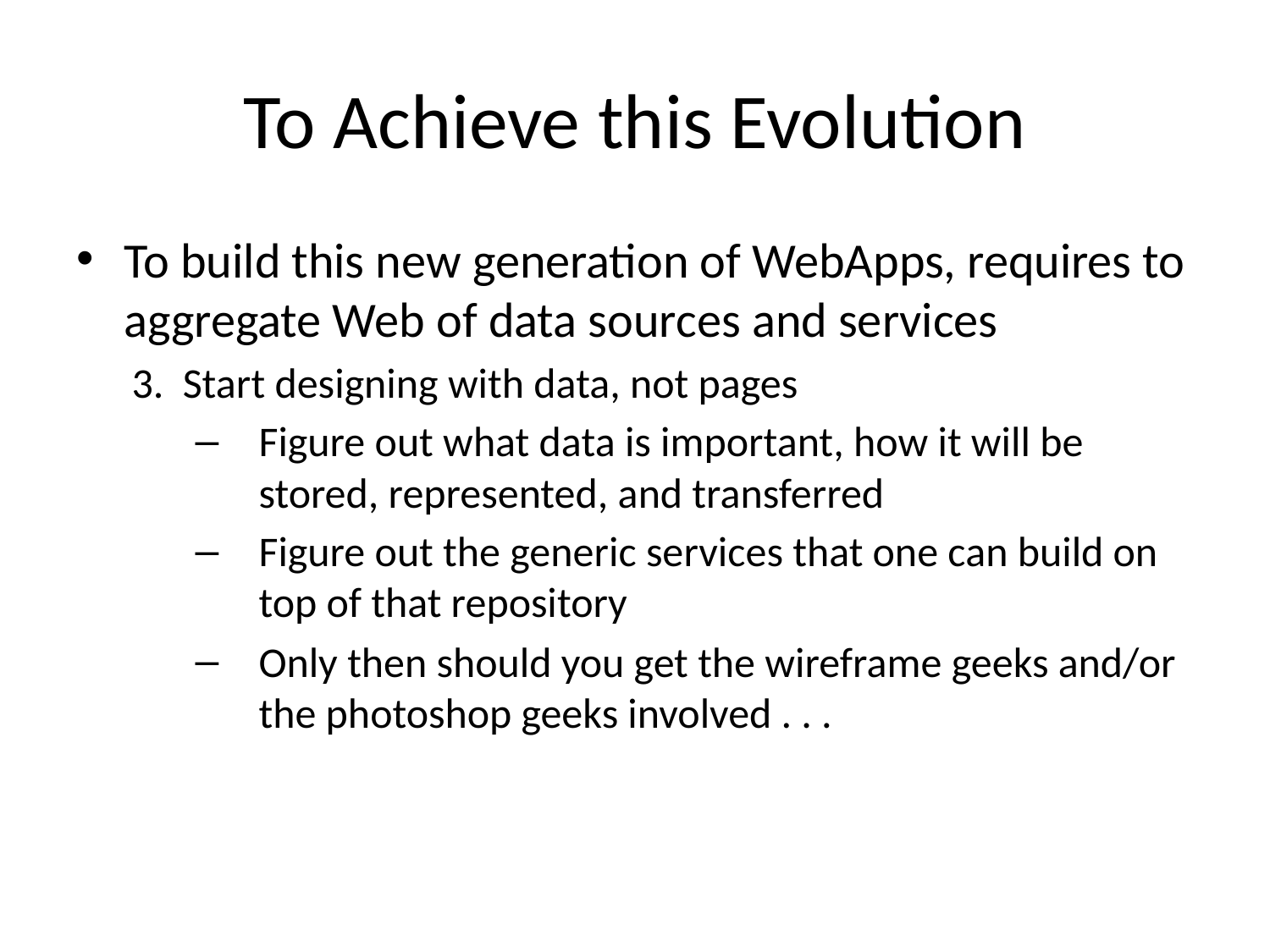

# To Achieve this Evolution
To build this new generation of WebApps, requires to aggregate Web of data sources and services
3.  Start designing with data, not pages
Figure out what data is important, how it will be stored, represented, and transferred
Figure out the generic services that one can build on top of that repository
Only then should you get the wireframe geeks and/or the photoshop geeks involved . . .